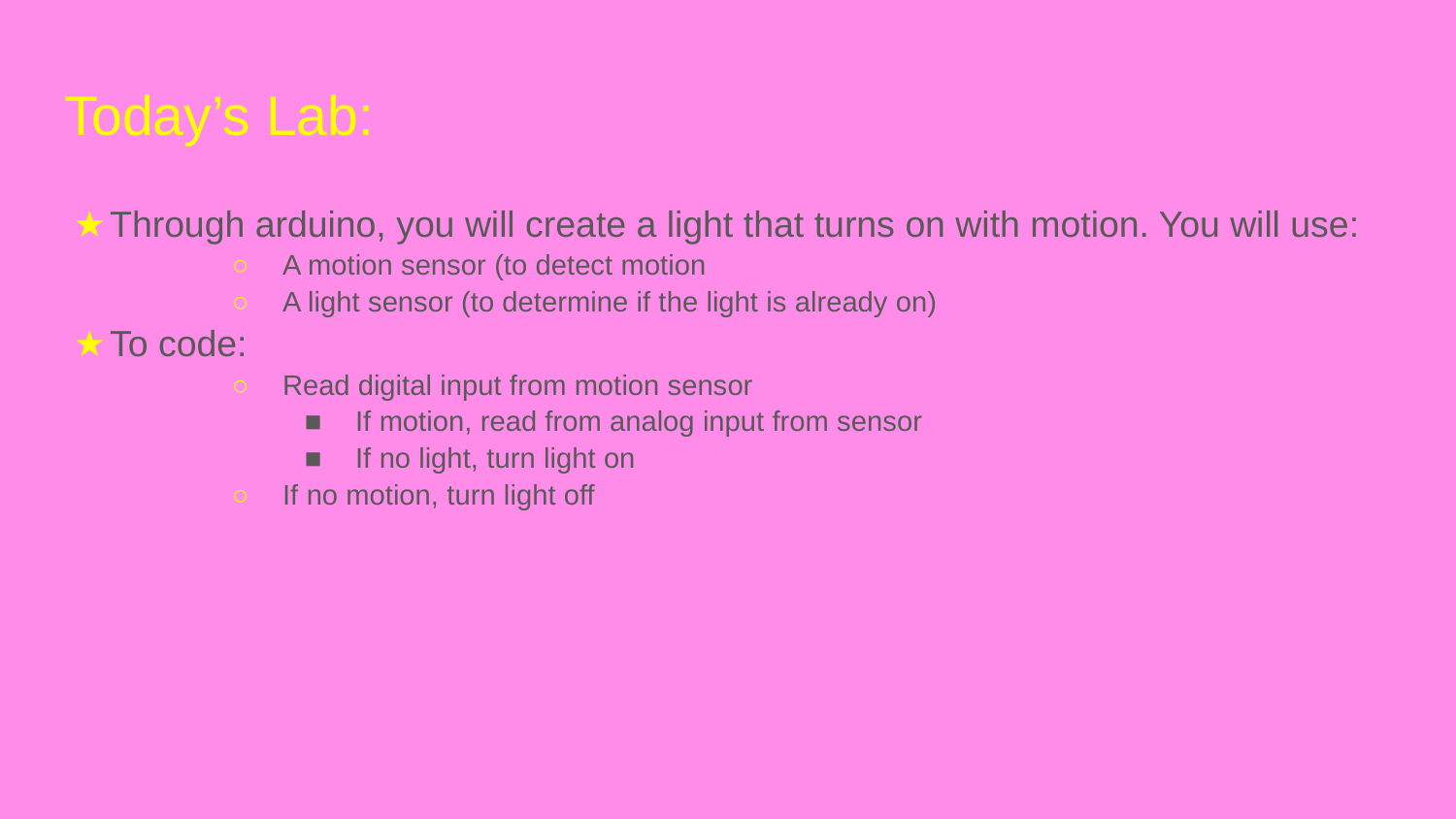

# Today’s Lab:
Through arduino, you will create a light that turns on with motion. You will use:
A motion sensor (to detect motion
A light sensor (to determine if the light is already on)
To code:
Read digital input from motion sensor
If motion, read from analog input from sensor
If no light, turn light on
If no motion, turn light off